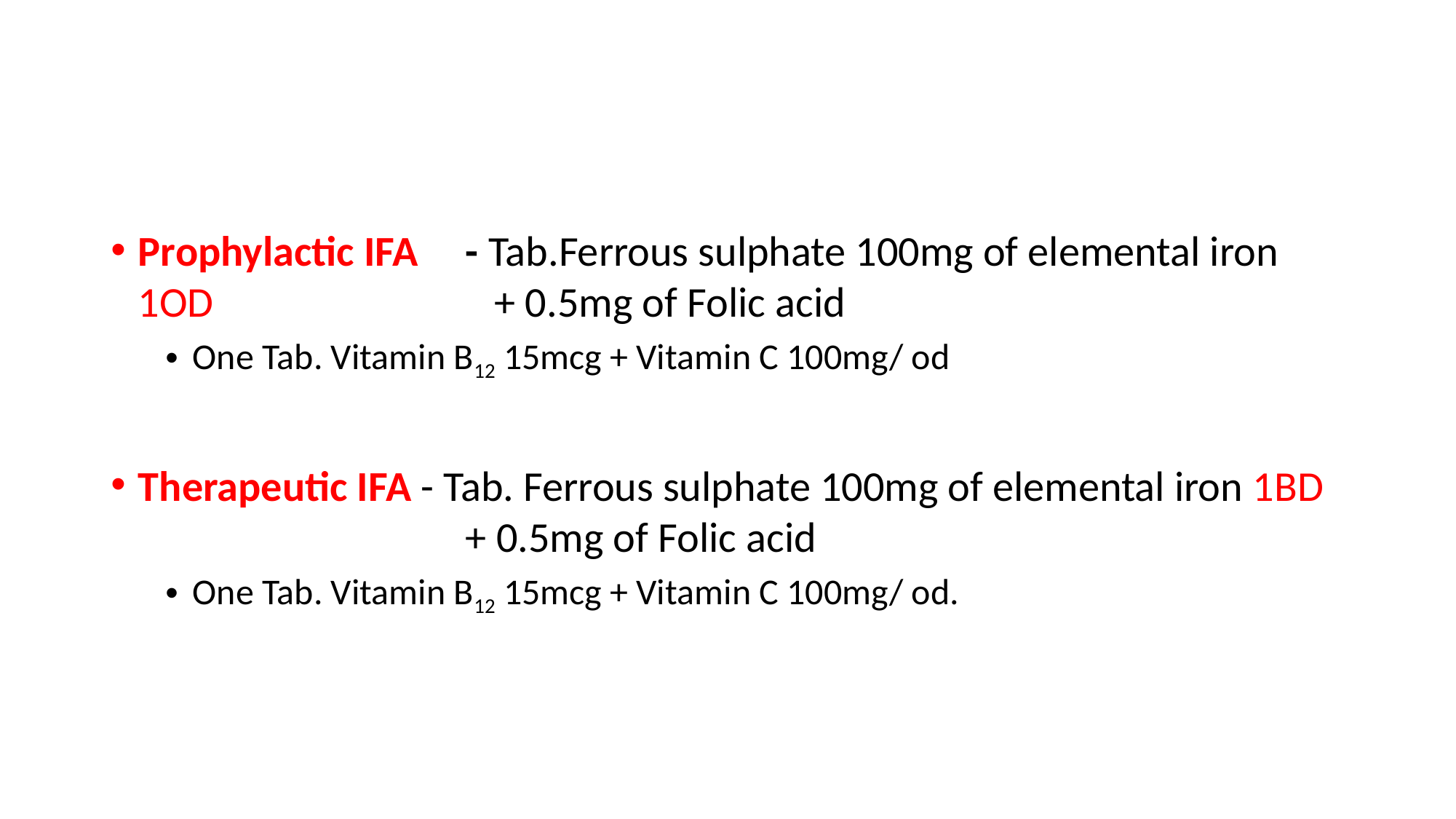

#
Prophylactic IFA 	- Tab.Ferrous sulphate 100mg of elemental iron 1OD 			   + 0.5mg of Folic acid
One Tab. Vitamin B12 15mcg + Vitamin C 100mg/ od

Therapeutic IFA - Tab. Ferrous sulphate 100mg of elemental iron 1BD  			+ 0.5mg of Folic acid
One Tab. Vitamin B12 15mcg + Vitamin C 100mg/ od.